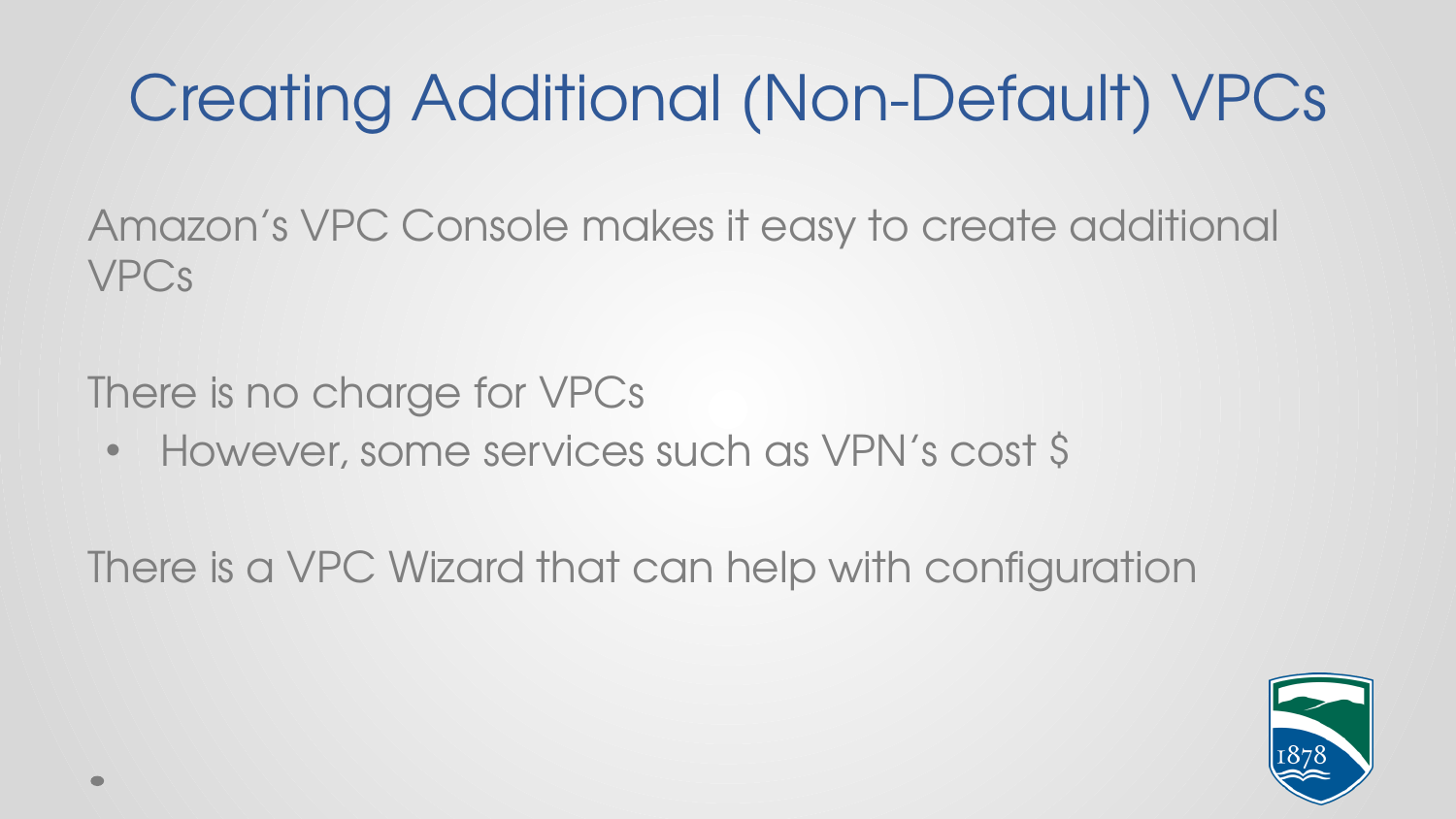

# Creating Additional (Non-Default) VPCs
Amazon’s VPC Console makes it easy to create additional VPCs

There is no charge for VPCs
However, some services such as VPN’s cost $

There is a VPC Wizard that can help with configuration